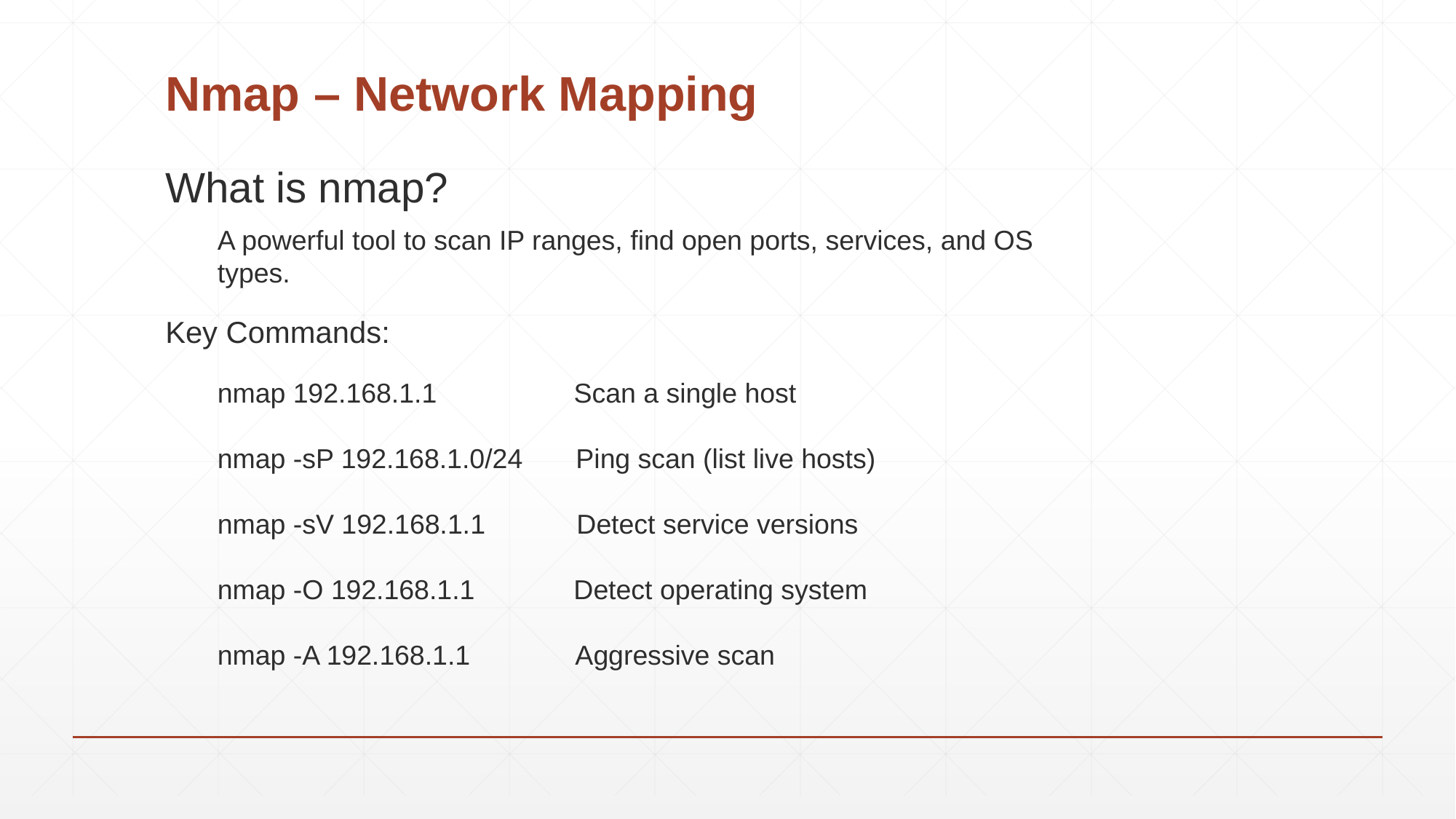

# Nmap – Network Mapping
What is nmap?
A powerful tool to scan IP ranges, find open ports, services, and OS types.
Key Commands:
nmap 192.168.1.1                  Scan a single host

nmap -sP 192.168.1.0/24       Ping scan (list live hosts)

nmap -sV 192.168.1.1            Detect service versions

nmap -O 192.168.1.1             Detect operating system

nmap -A 192.168.1.1              Aggressive scan